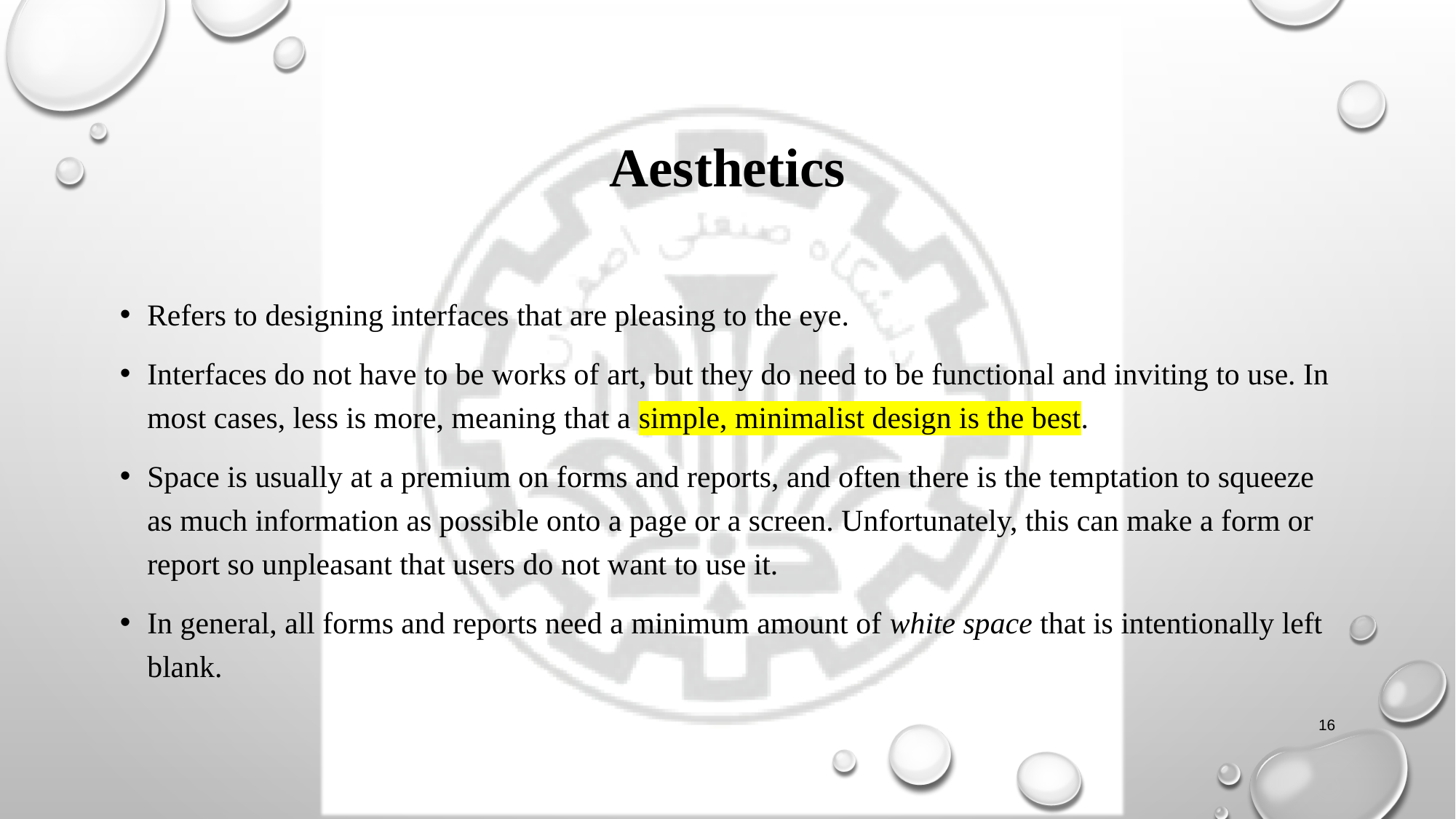

# Aesthetics
Refers to designing interfaces that are pleasing to the eye.
Interfaces do not have to be works of art, but they do need to be functional and inviting to use. In most cases, less is more, meaning that a simple, minimalist design is the best.
Space is usually at a premium on forms and reports, and often there is the temptation to squeeze as much information as possible onto a page or a screen. Unfortunately, this can make a form or report so unpleasant that users do not want to use it.
In general, all forms and reports need a minimum amount of white space that is intentionally left blank.
16